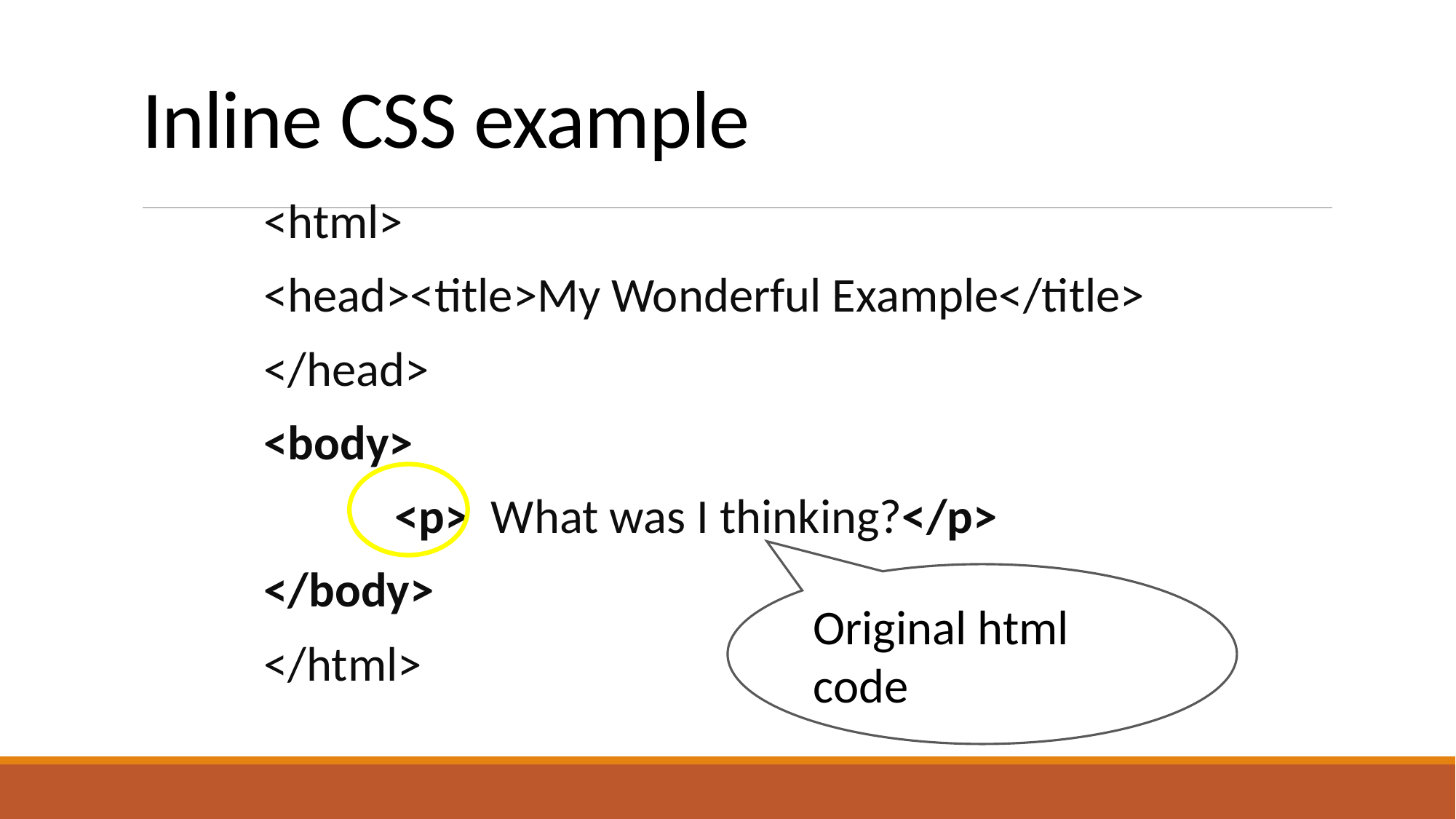

# Inline CSS example
<html>
<head><title>My Wonderful Example</title>
</head>
<body>
		 <p>  What was I thinking?</p>
</body>
</html>

Original html code